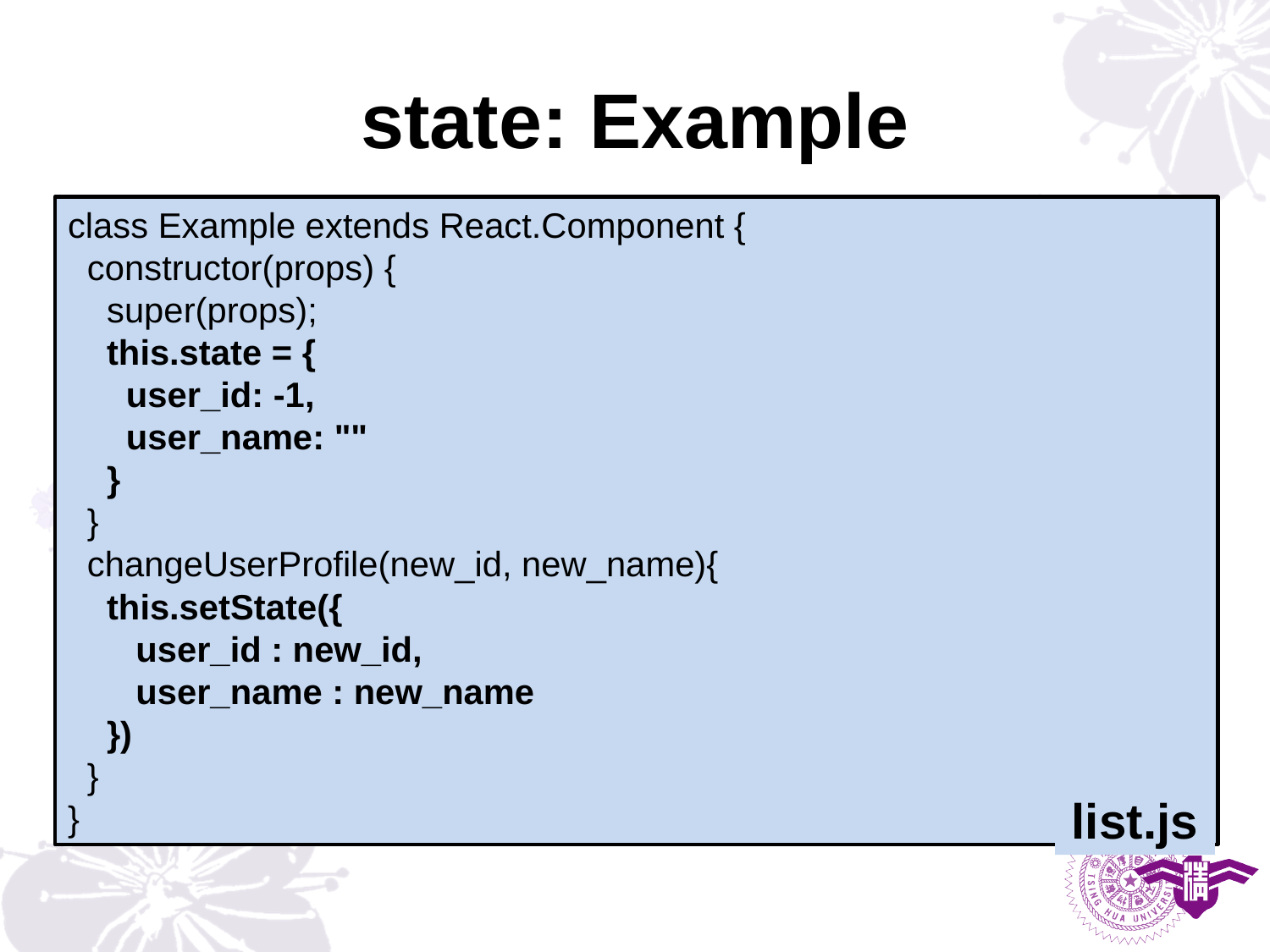

# state: Example
class Example extends React.Component {
  constructor(props) {
    super(props);
    this.state = {
      user_id: -1,
      user_name: ""
    }
  }
  changeUserProfile(new_id, new_name){
    this.setState({
       user_id : new_id,
       user_name : new_name
    })
  }
}
list.js